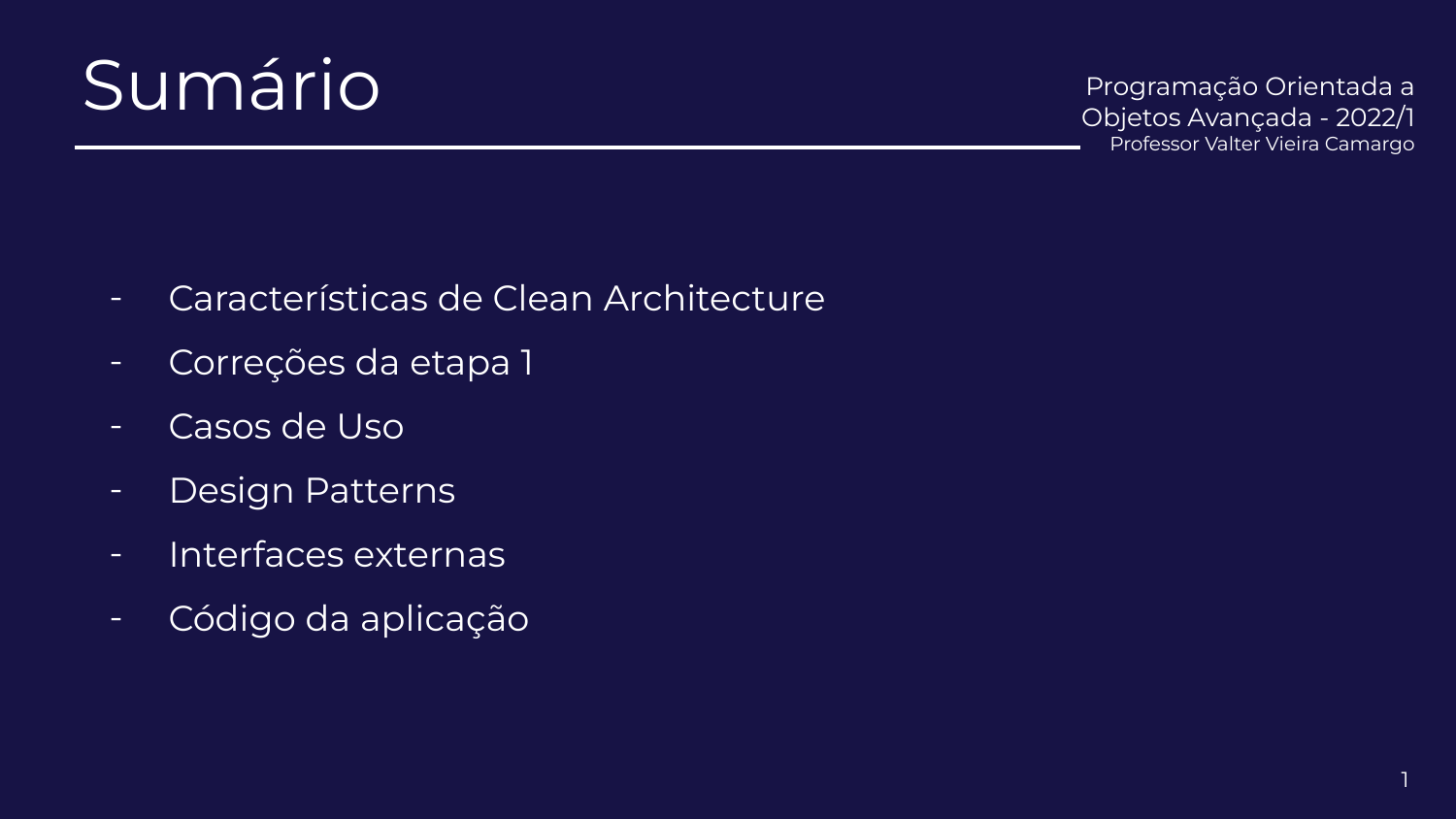

# Sumário
Programação Orientada a Objetos Avançada - 2022/1
Professor Valter Vieira Camargo
Características de Clean Architecture
Correções da etapa 1
Casos de Uso
Design Patterns
Interfaces externas
Código da aplicação
1